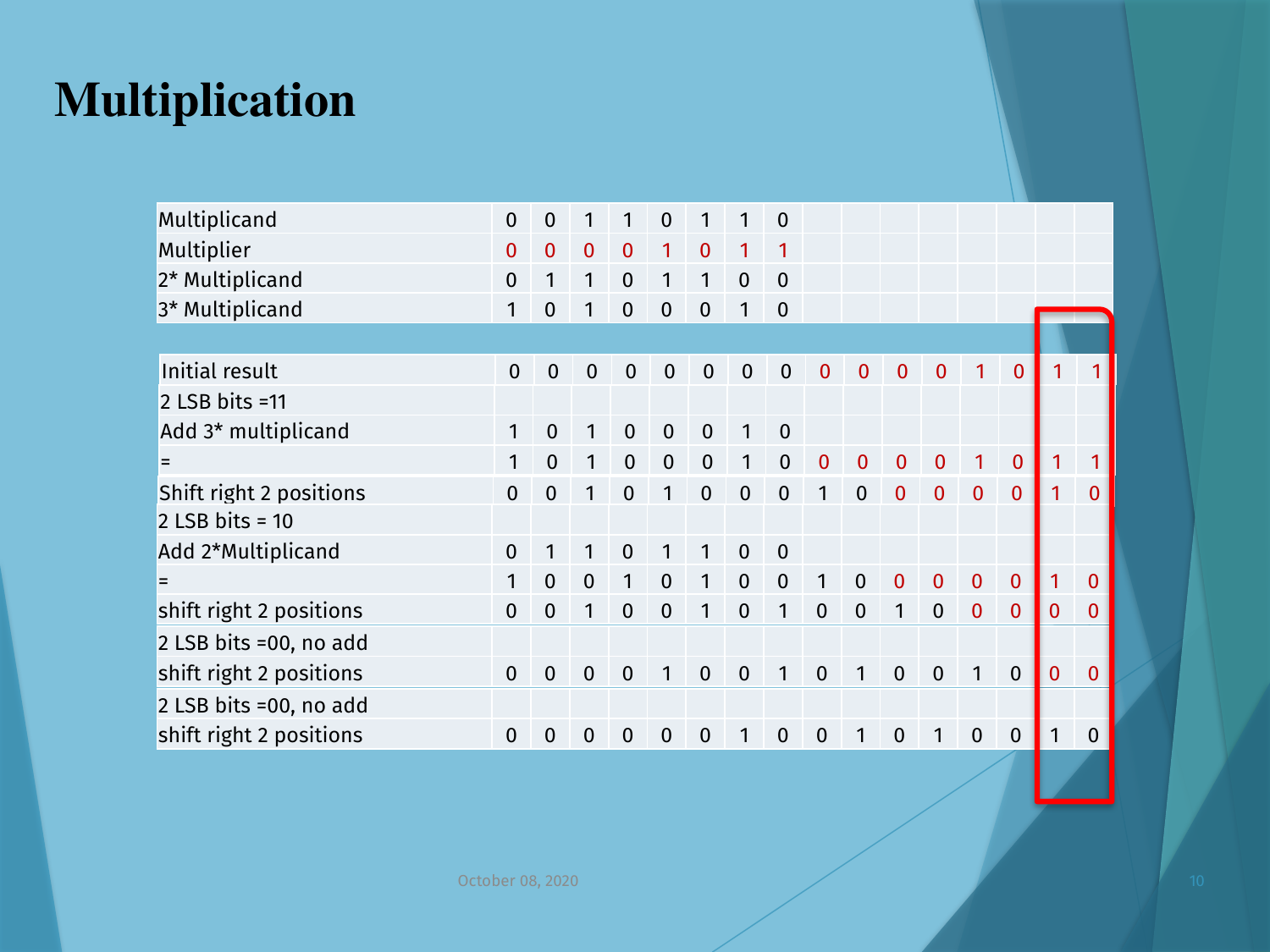

Multiplication
| Multiplicand | 0 | 0 | 1 | 1 | 0 | 1 | 1 | 0 |  |  |  |  |  |  |  |  |
| --- | --- | --- | --- | --- | --- | --- | --- | --- | --- | --- | --- | --- | --- | --- | --- | --- |
| Multiplier | 0 | 0 | 0 | 0 | 1 | 0 | 1 | 1 |  |  |  |  |  |  |  |  |
| 2\* Multiplicand | 0 | 1 | 1 | 0 | 1 | 1 | 0 | 0 |  |  |  |  |  |  |  |  |
| 3\* Multiplicand | 1 | 0 | 1 | 0 | 0 | 0 | 1 | 0 |  |  |  |  |  |  |  |  |

| Initial result | 0 | 0 | 0 | 0 | 0 | 0 | 0 | 0 | 0 | 0 | 0 | 0 | 1 | 0 | 1 | 1 |
| --- | --- | --- | --- | --- | --- | --- | --- | --- | --- | --- | --- | --- | --- | --- | --- | --- |
| 2 LSB bits =11 |  |  |  |  |  |  |  |  |  |  |  |  |  |  |  |  |
| --- | --- | --- | --- | --- | --- | --- | --- | --- | --- | --- | --- | --- | --- | --- | --- | --- |
| Add 3\* multiplicand | 1 | 0 | 1 | 0 | 0 | 0 | 1 | 0 |  |  |  |  |  |  |  |  |
| = | 1 | 0 | 1 | 0 | 0 | 0 | 1 | 0 | 0 | 0 | 0 | 0 | 1 | 0 | 1 | 1 |
| Shift right 2 positions | 0 | 0 | 1 | 0 | 1 | 0 | 0 | 0 | 1 | 0 | 0 | 0 | 0 | 0 | 1 | 0 |
| --- | --- | --- | --- | --- | --- | --- | --- | --- | --- | --- | --- | --- | --- | --- | --- | --- |
| 2 LSB bits = 10 |  |  |  |  |  |  |  |  |  |  |  |  |  |  |  |  |
| --- | --- | --- | --- | --- | --- | --- | --- | --- | --- | --- | --- | --- | --- | --- | --- | --- |
| Add 2\*Multiplicand | 0 | 1 | 1 | 0 | 1 | 1 | 0 | 0 |  |  |  |  |  |  |  |  |
| = | 1 | 0 | 0 | 1 | 0 | 1 | 0 | 0 | 1 | 0 | 0 | 0 | 0 | 0 | 1 | 0 |
| shift right 2 positions | 0 | 0 | 1 | 0 | 0 | 1 | 0 | 1 | 0 | 0 | 1 | 0 | 0 | 0 | 0 | 0 |
| --- | --- | --- | --- | --- | --- | --- | --- | --- | --- | --- | --- | --- | --- | --- | --- | --- |
| 2 LSB bits =00, no add |  |  |  |  |  |  |  |  |  |  |  |  |  |  |  |  |
| --- | --- | --- | --- | --- | --- | --- | --- | --- | --- | --- | --- | --- | --- | --- | --- | --- |
| shift right 2 positions | 0 | 0 | 0 | 0 | 1 | 0 | 0 | 1 | 0 | 1 | 0 | 0 | 1 | 0 | 0 | 0 |
| 2 LSB bits =00, no add |  |  |  |  |  |  |  |  |  |  |  |  |  |  |  |  |
| --- | --- | --- | --- | --- | --- | --- | --- | --- | --- | --- | --- | --- | --- | --- | --- | --- |
| shift right 2 positions | 0 | 0 | 0 | 0 | 0 | 0 | 1 | 0 | 0 | 1 | 0 | 1 | 0 | 0 | 1 | 0 |
October 08, 2020
10